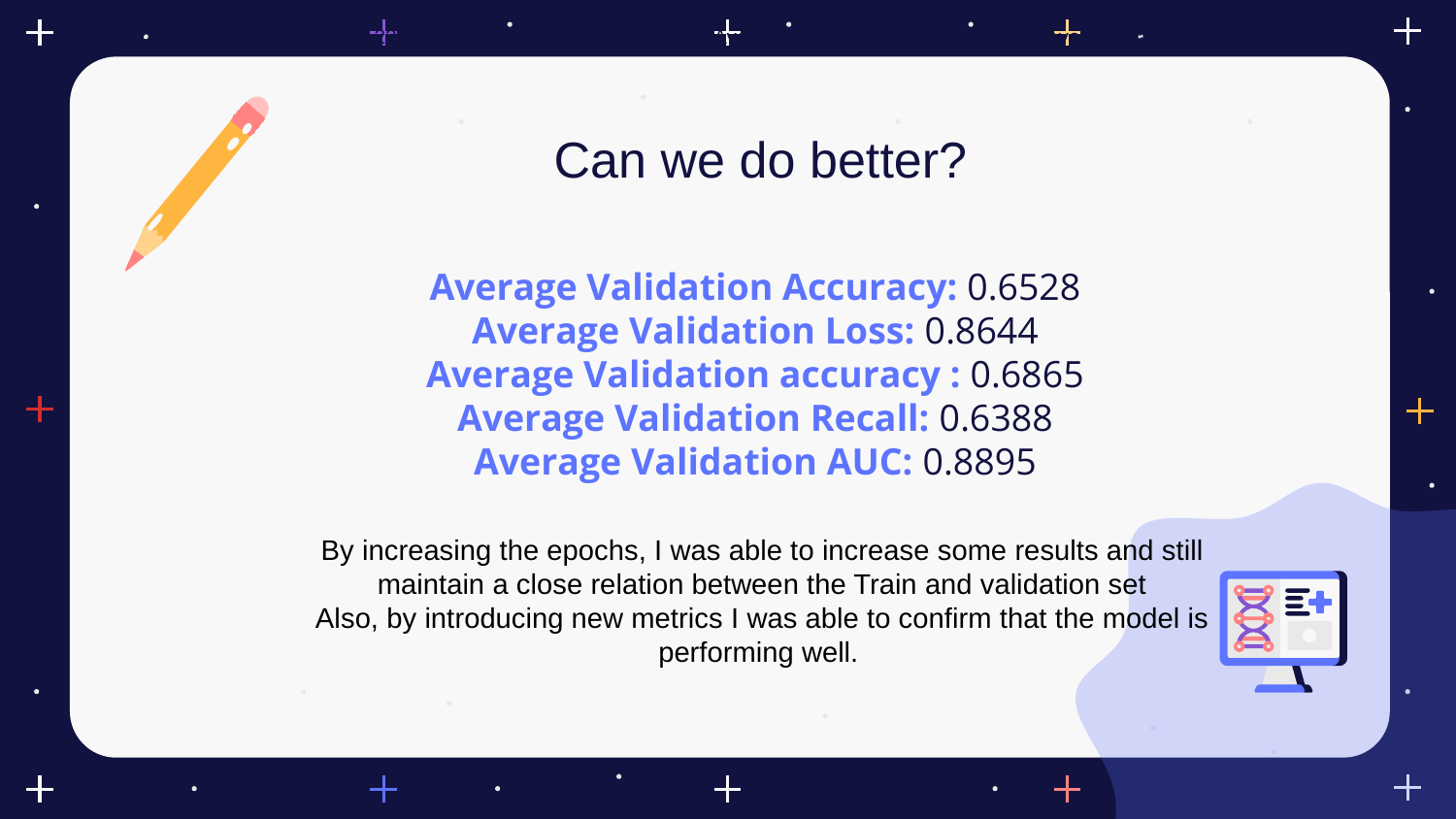

Average Training Precision: 0.2287 Average Training Recall: 0.2449 Average Validation Precision: 0.2448 Average Validation Recall: 0.2645

# Can we do better?

Average Validation Accuracy: 0.6528
Average Validation Loss: 0.8644
Average Validation accuracy : 0.6865
Average Validation Recall: 0.6388
Average Validation AUC: 0.8895

By increasing the epochs, I was able to increase some results and still maintain a close relation between the Train and validation set
Also, by introducing new metrics I was able to confirm that the model is performing well.